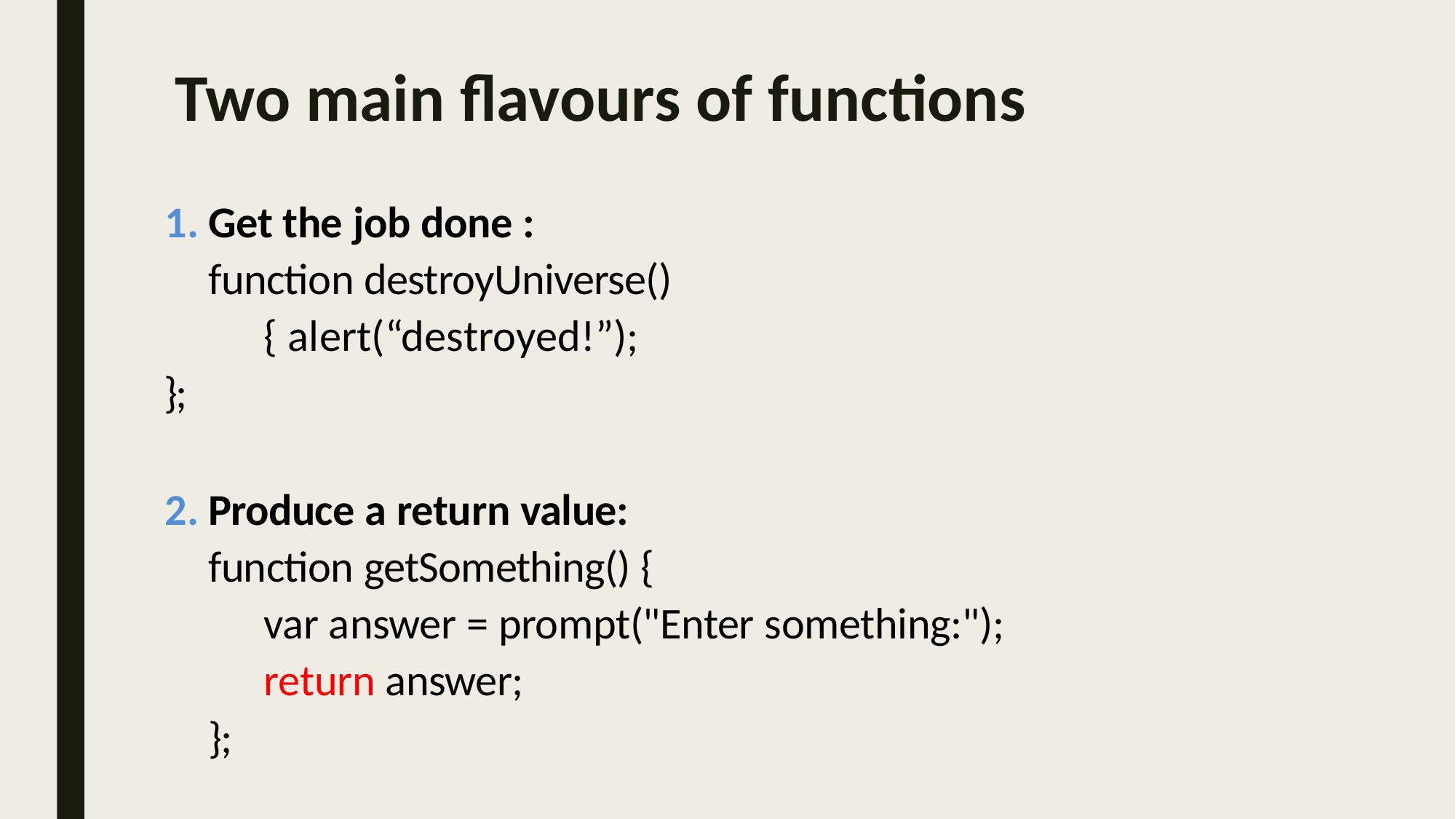

# Two main flavours of functions
Get the job done :
function destroyUniverse() { alert(“destroyed!”);
};

Produce a return value: function getSomething() {
var answer = prompt("Enter something:"); return answer;
};